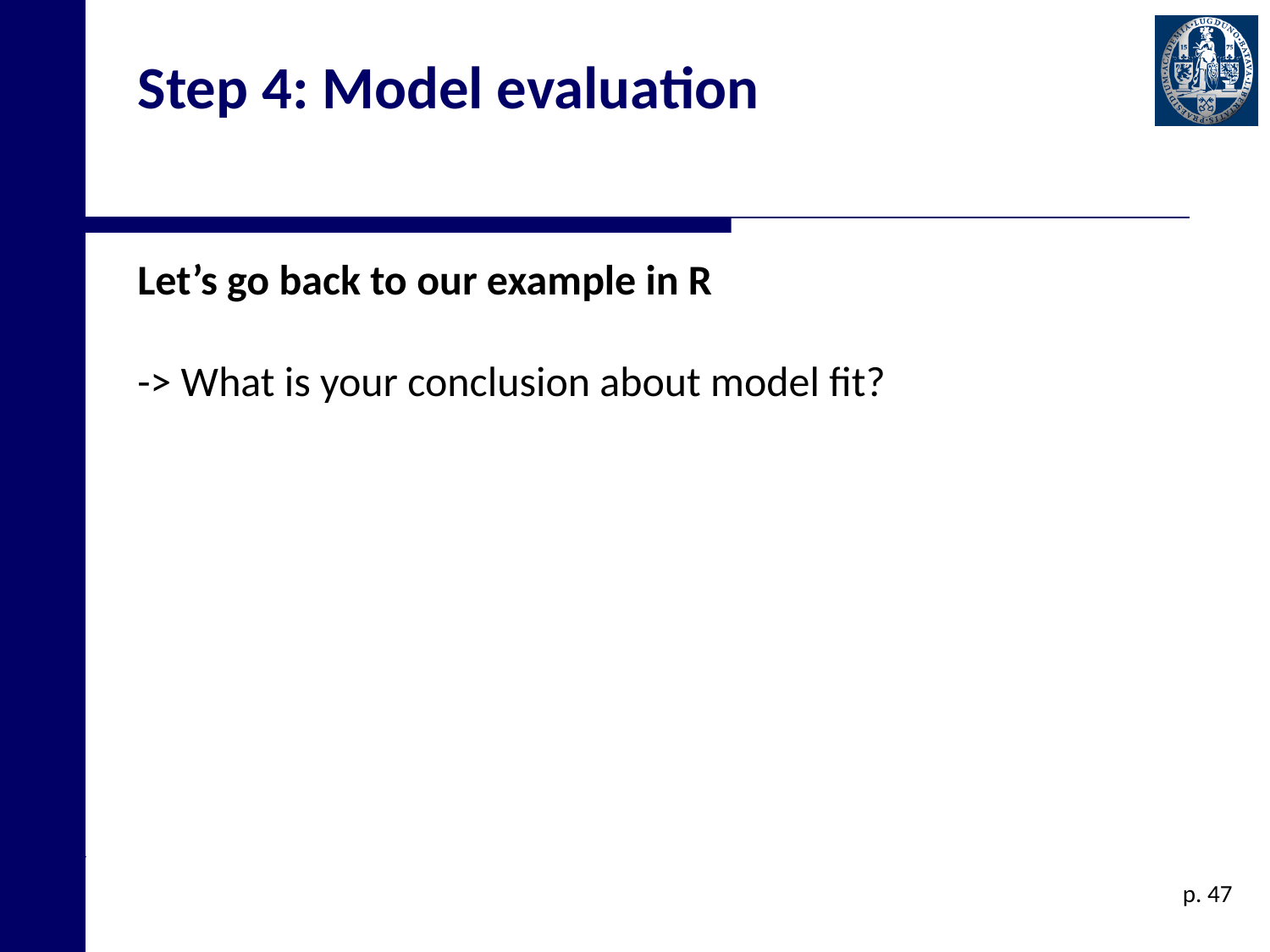

# Step 4: Model evaluation
Let’s go back to our example in R

-> What is your conclusion about model fit?

p. 47